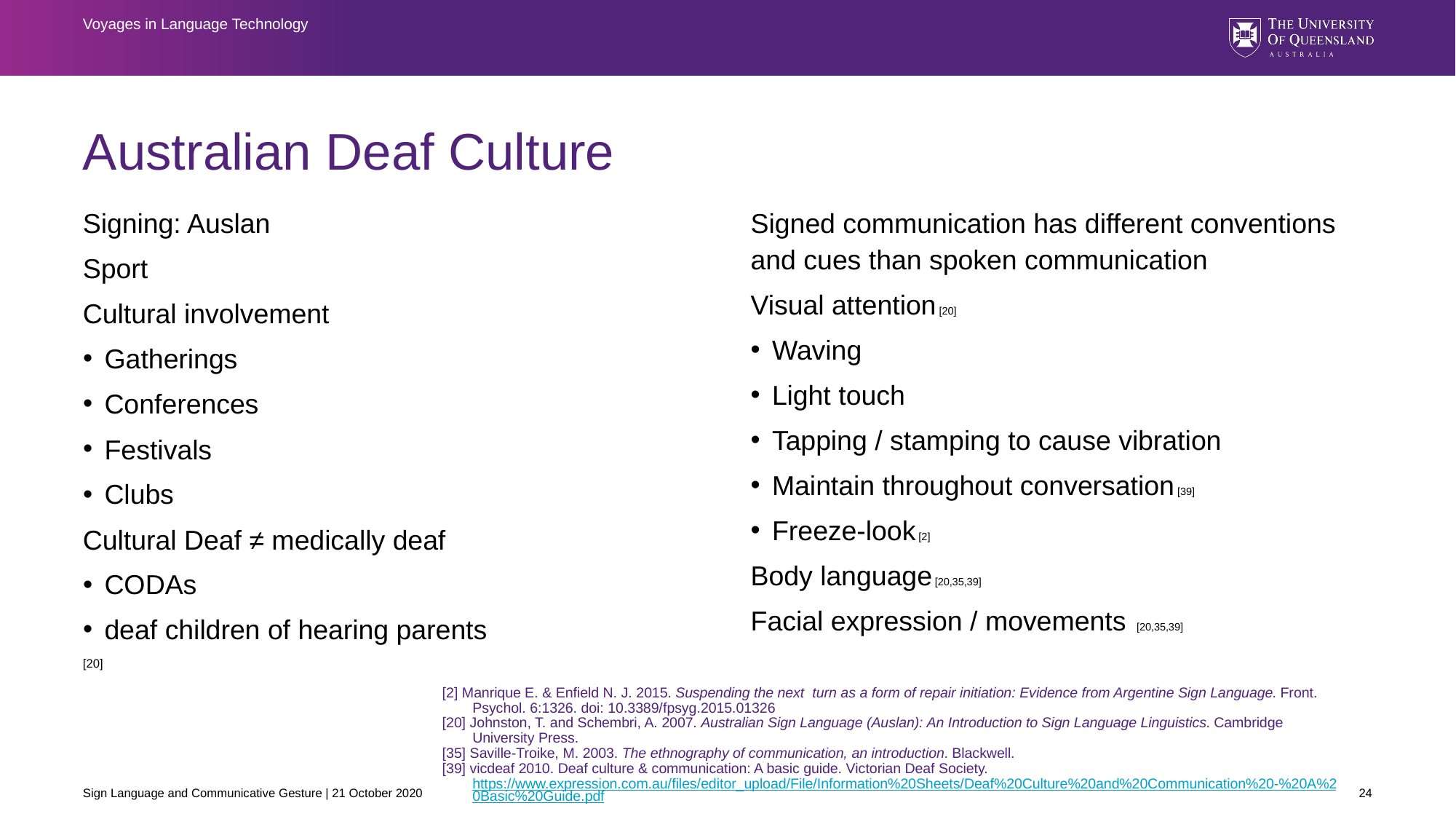

Voyages in Language Technology

# Australian Deaf Culture
Signing: Auslan
Sport
Cultural involvement
Gatherings
Conferences
Festivals
Clubs
Cultural Deaf ≠ medically deaf
CODAs
deaf children of hearing parents
[20]

Signed communication has different conventions and cues than spoken communication
Visual attention [20]
Waving
Light touch
Tapping / stamping to cause vibration
Maintain throughout conversation [39]
Freeze-look [2]
Body language [20,35,39]
Facial expression / movements  [20,35,39]

[2] Manrique E. & Enfield N. J. 2015. Suspending the next  turn as a form of repair initiation: Evidence from Argentine Sign Language. Front. Psychol. 6:1326. doi: 10.3389/fpsyg.2015.01326
[20] Johnston, T. and Schembri, A. 2007. Australian Sign Language (Auslan): An Introduction to Sign Language Linguistics. Cambridge University Press.
[35] Saville-Troike, M. 2003. The ethnography of communication, an introduction. Blackwell.
[39] vicdeaf 2010. Deaf culture & communication: A basic guide. Victorian Deaf Society. https://www.expression.com.au/files/editor_upload/File/Information%20Sheets/Deaf%20Culture%20and%20Communication%20-%20A%20Basic%20Guide.pdf
Sign Language and Communicative Gesture | 21 October 2020
24